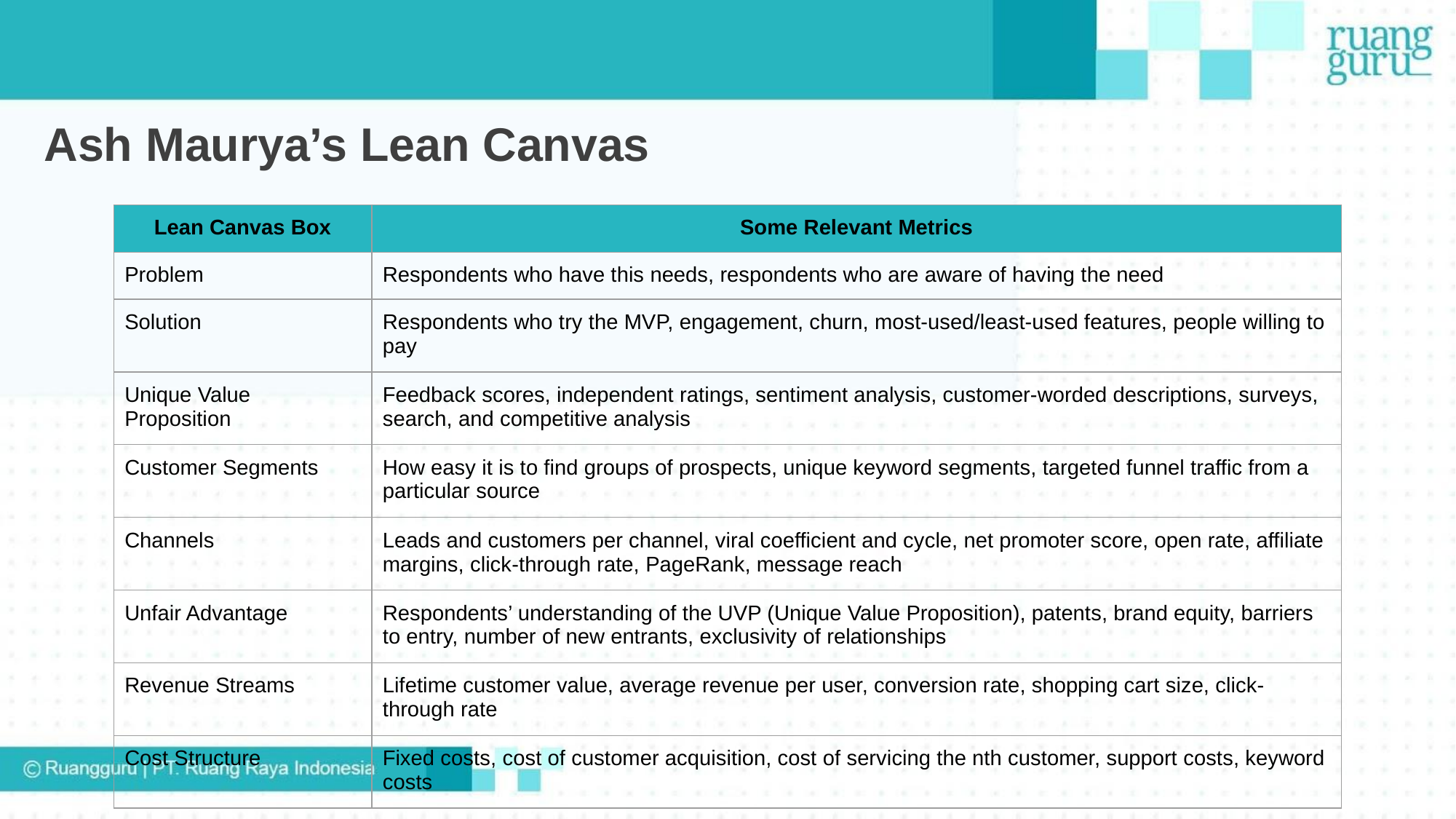

Ash Maurya’s Lean Canvas

| Lean Canvas Box | Some Relevant Metrics |
| --- | --- |
| Problem | Respondents who have this needs, respondents who are aware of having the need |
| Solution | Respondents who try the MVP, engagement, churn, most-used/least-used features, people willing to pay |
| Unique Value Proposition | Feedback scores, independent ratings, sentiment analysis, customer-worded descriptions, surveys, search, and competitive analysis |
| Customer Segments | How easy it is to find groups of prospects, unique keyword segments, targeted funnel traffic from a particular source |
| Channels | Leads and customers per channel, viral coefficient and cycle, net promoter score, open rate, affiliate margins, click-through rate, PageRank, message reach |
| Unfair Advantage | Respondents’ understanding of the UVP (Unique Value Proposition), patents, brand equity, barriers to entry, number of new entrants, exclusivity of relationships |
| Revenue Streams | Lifetime customer value, average revenue per user, conversion rate, shopping cart size, click-through rate |
| Cost Structure | Fixed costs, cost of customer acquisition, cost of servicing the nth customer, support costs, keyword costs |